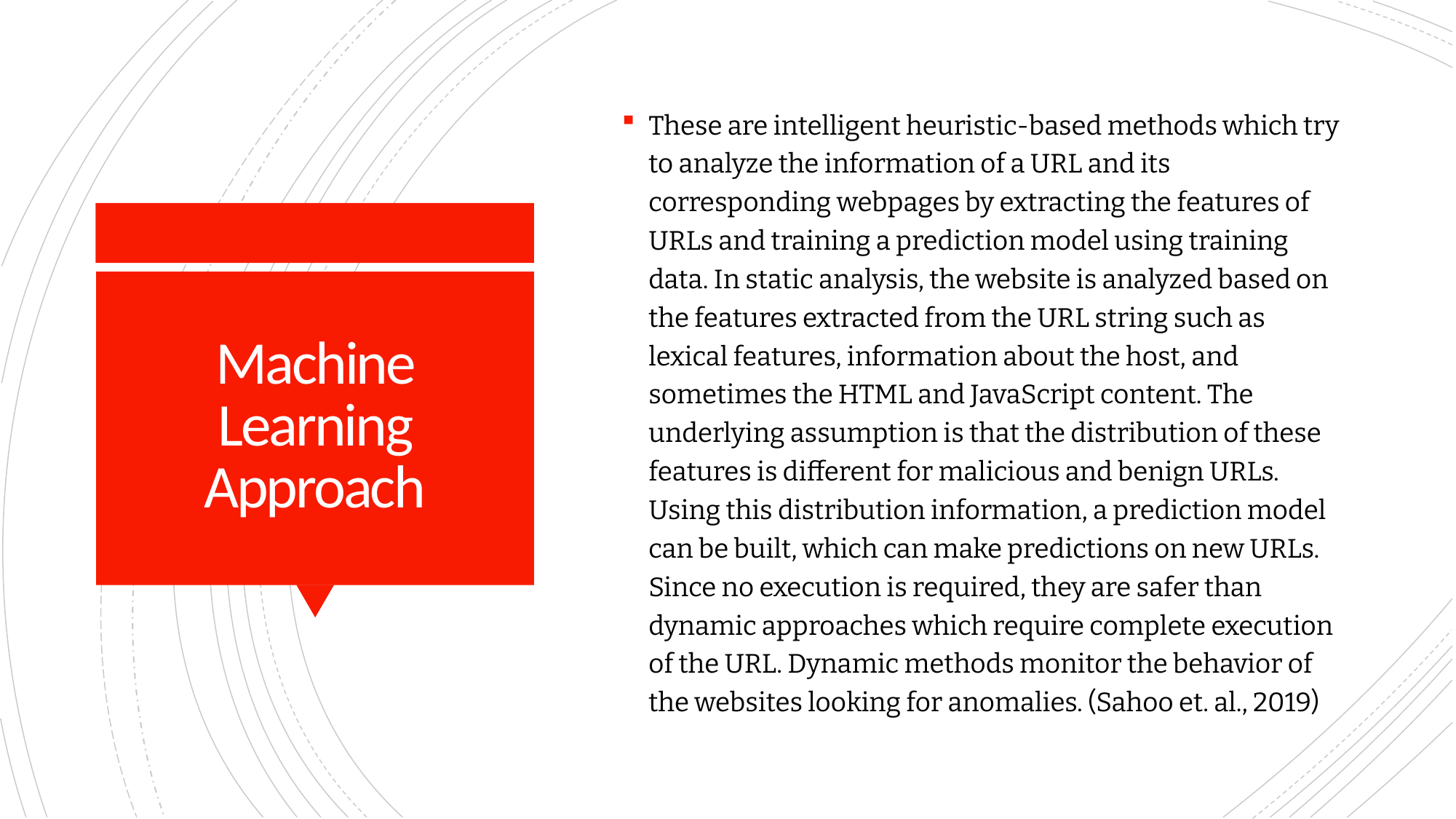

These are intelligent heuristic-based methods which try to analyze the information of a URL and its corresponding webpages by extracting the features of URLs and training a prediction model using training data. In static analysis, the website is analyzed based on the features extracted from the URL string such as lexical features, information about the host, and sometimes the HTML and JavaScript content. The underlying assumption is that the distribution of these features is different for malicious and benign URLs. Using this distribution information, a prediction model can be built, which can make predictions on new URLs. Since no execution is required, they are safer than dynamic approaches which require complete execution of the URL. Dynamic methods monitor the behavior of the websites looking for anomalies. (Sahoo et. al., 2019)
# Machine Learning Approach